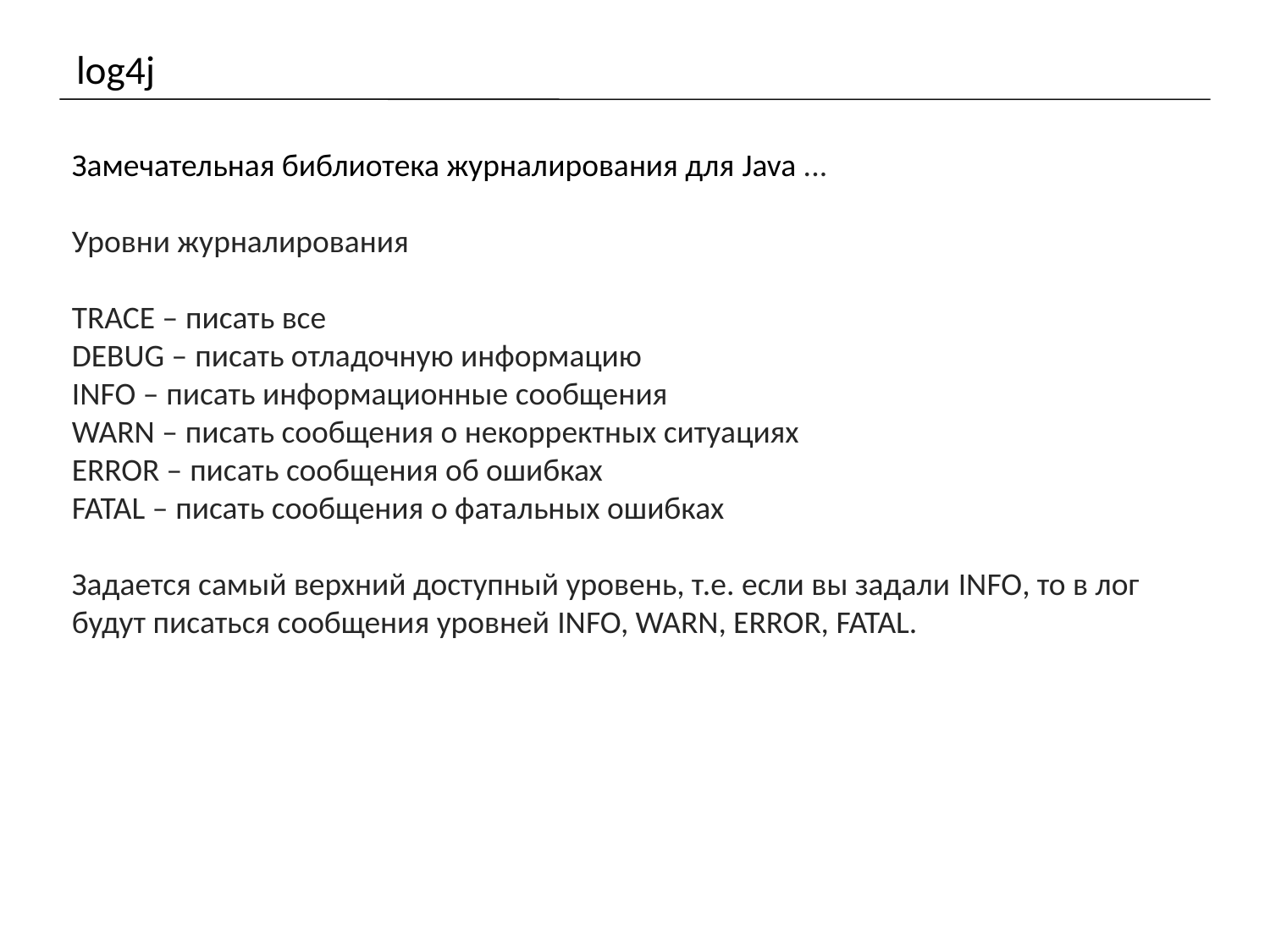

# log4j
Замечательная библиотека журналирования для Java ...

Уровни журналирования

TRACE – писать все
DEBUG – писать отладочную информацию
INFO – писать информационные сообщения
WARN – писать сообщения о некорректных ситуациях
ERROR – писать сообщения об ошибках
FATAL – писать сообщения о фатальных ошибках

Задается самый верхний доступный уровень, т.е. если вы задали INFO, то в лог будут писаться сообщения уровней INFO, WARN, ERROR, FATAL.